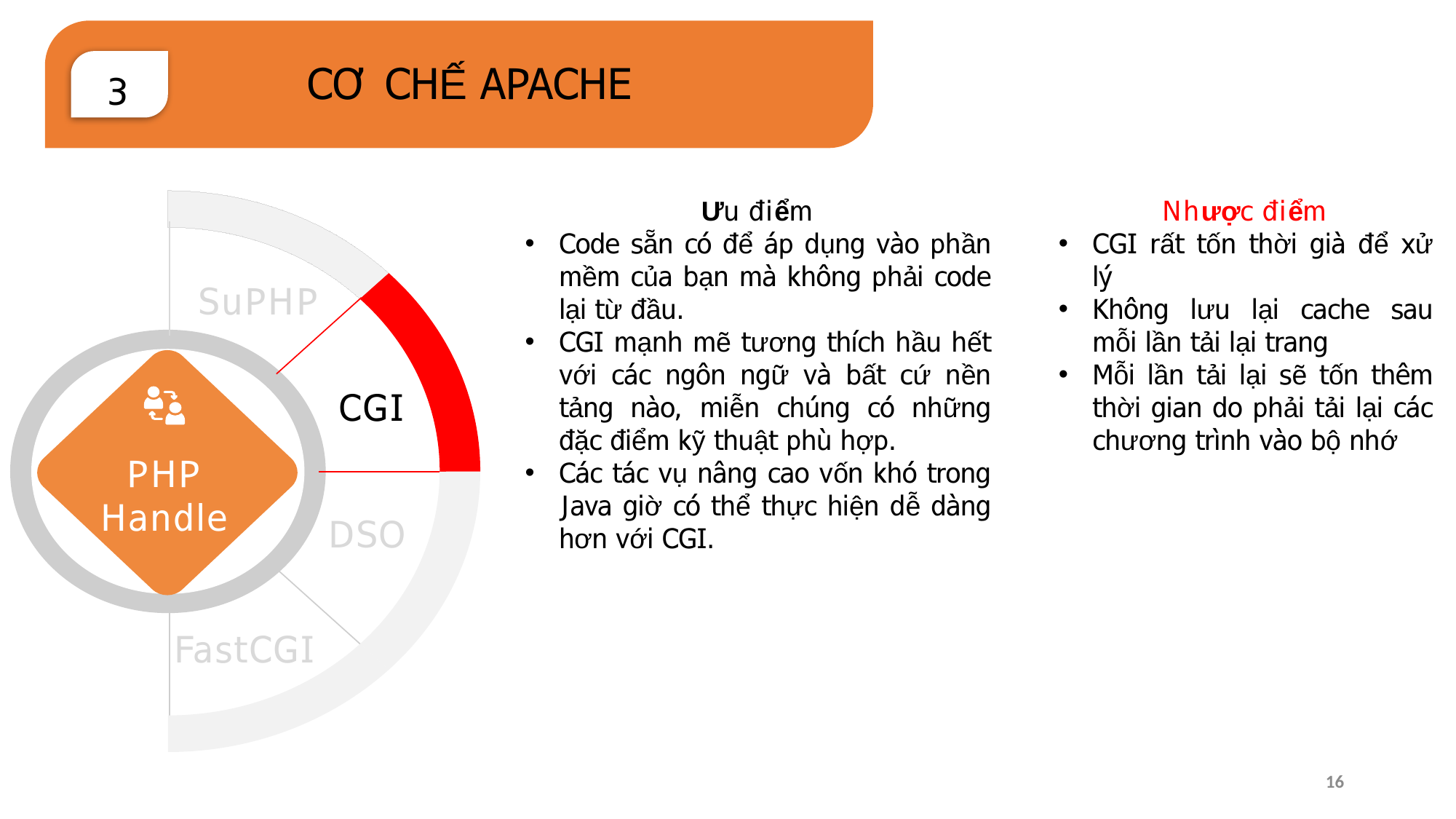

3

CƠ CHẾ APACHE

Ưu điểm
Code sẵn có để áp dụng vào phần mềm của bạn mà không phải code lại từ đầu.
CGI mạnh mẽ tương thích hầu hết với các ngôn ngữ và bất cứ nền tảng nào, miễn chúng có những đặc điểm kỹ thuật phù hợp.
Các tác vụ nâng cao vốn khó trong Java giờ có thể thực hiện dễ dàng hơn với CGI.
Nhược điểm
CGI rất tốn thời già để xử lý
Không lưu lại cache sau mỗi lần tải lại trang
Mỗi lần tải lại sẽ tốn thêm thời gian do phải tải lại các chương trình vào bộ nhớ

SuPHP

PHP Handle
CGI

DSO

FastCGI

16